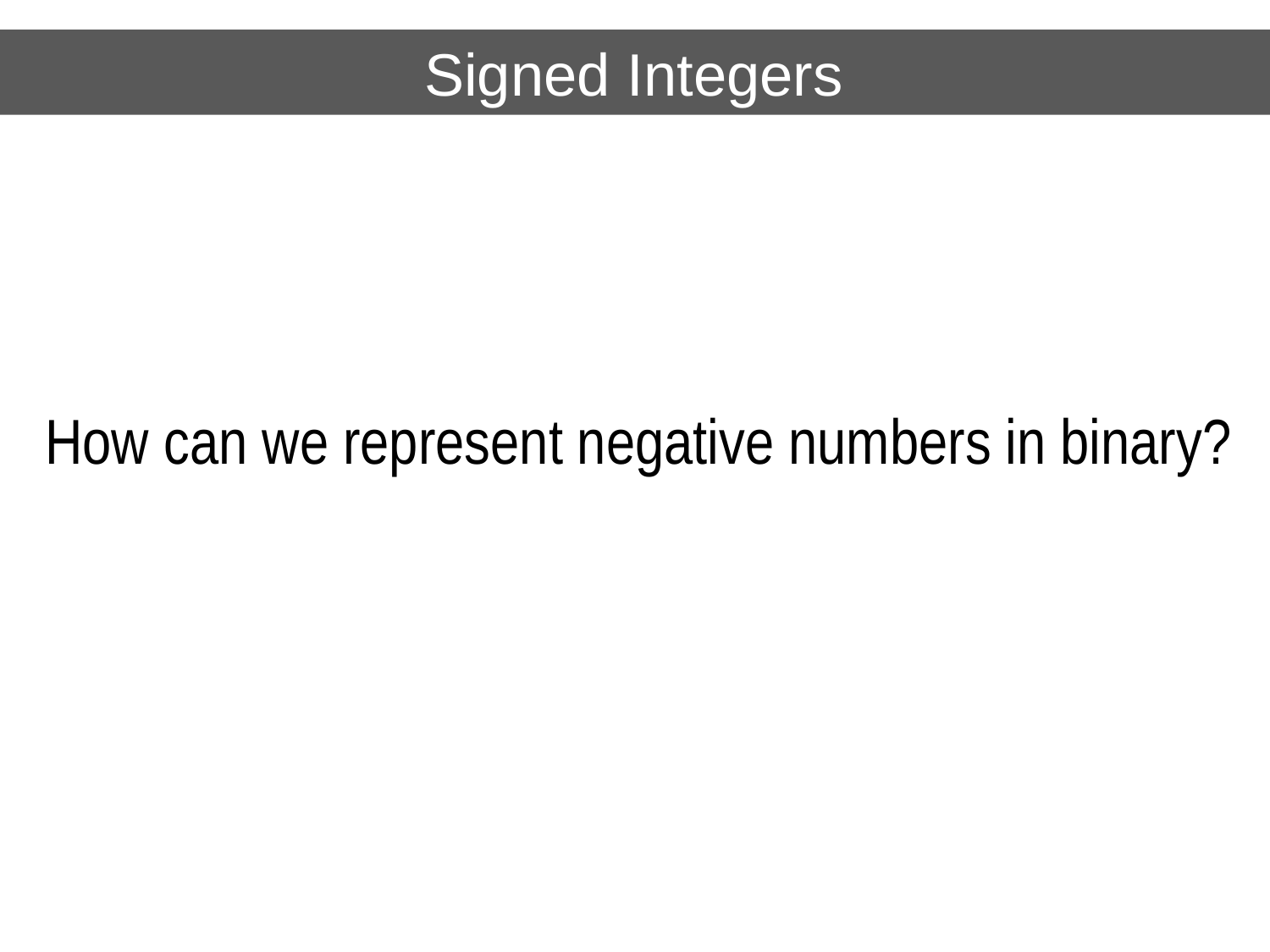

# Signed Integers
How can we represent negative numbers in binary?